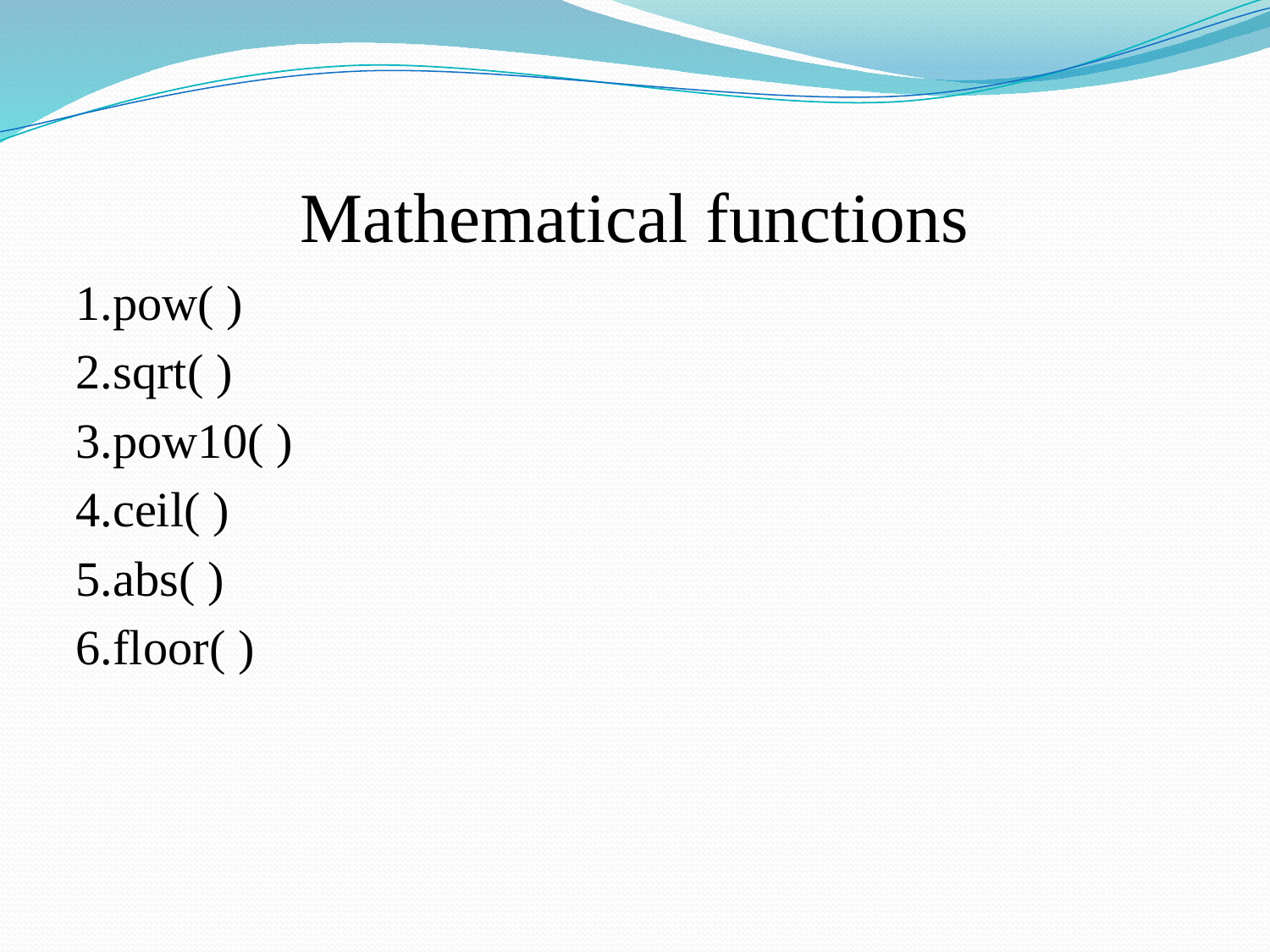

# Mathematical functions
1.pow( )
2.sqrt( )
3.pow10( )
4.ceil( )
5.abs( )
6.floor( )